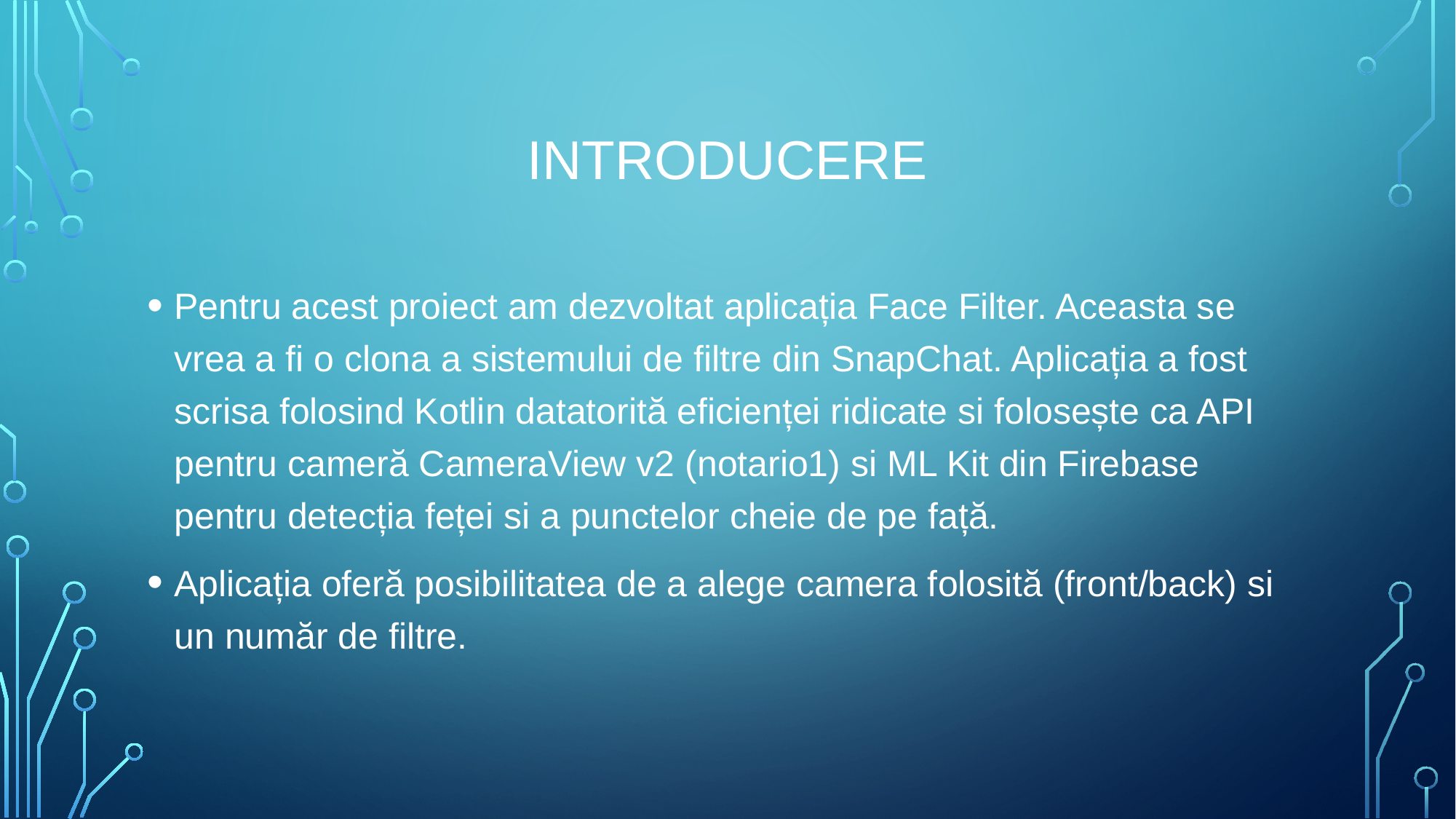

# Introducere
Pentru acest proiect am dezvoltat aplicația Face Filter. Aceasta se vrea a fi o clona a sistemului de filtre din SnapChat. Aplicația a fost scrisa folosind Kotlin datatorită eficienței ridicate si folosește ca API pentru cameră CameraView v2 (notario1) si ML Kit din Firebase pentru detecția feței si a punctelor cheie de pe față.
Aplicația oferă posibilitatea de a alege camera folosită (front/back) si un număr de filtre.